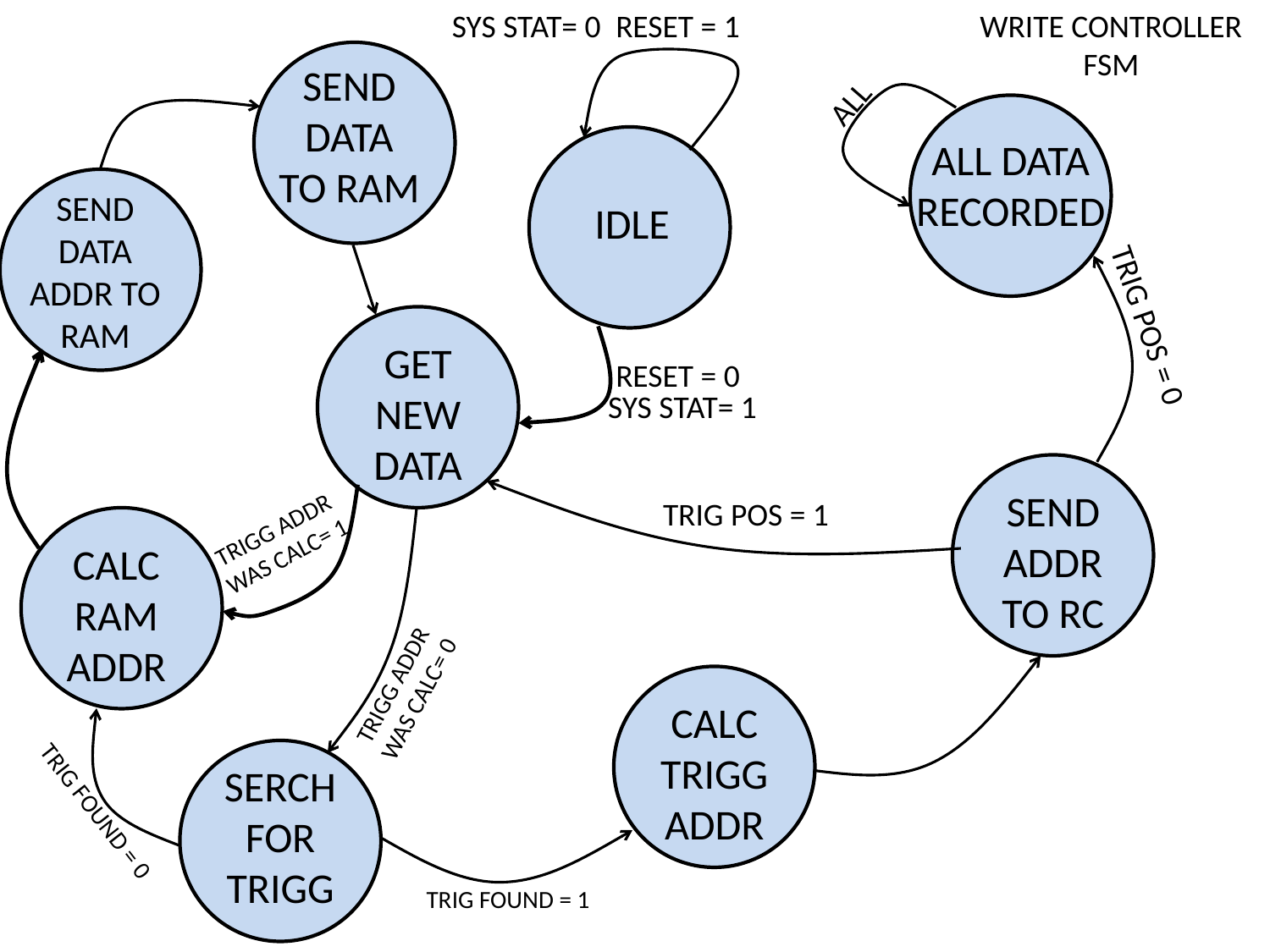

SYS STAT= 0
RESET = 1
WRITE CONTROLLER FSM

SEND DATA TO RAM

ALL

ALL DATA RECORDED

IDLE

SEND DATA ADDR TO RAM

TRIG POS = 0

GET NEW DATA

RESET = 0
SYS STAT= 1

SEND ADDR TO RC

TRIG POS = 1

TRIGG ADDR WAS CALC= 1

CALC RAM ADDR

TRIGG ADDR WAS CALC= 0

CALC TRIGG ADDR

SERCH FOR TRIGG
TRIG FOUND = 0

TRIG FOUND = 1